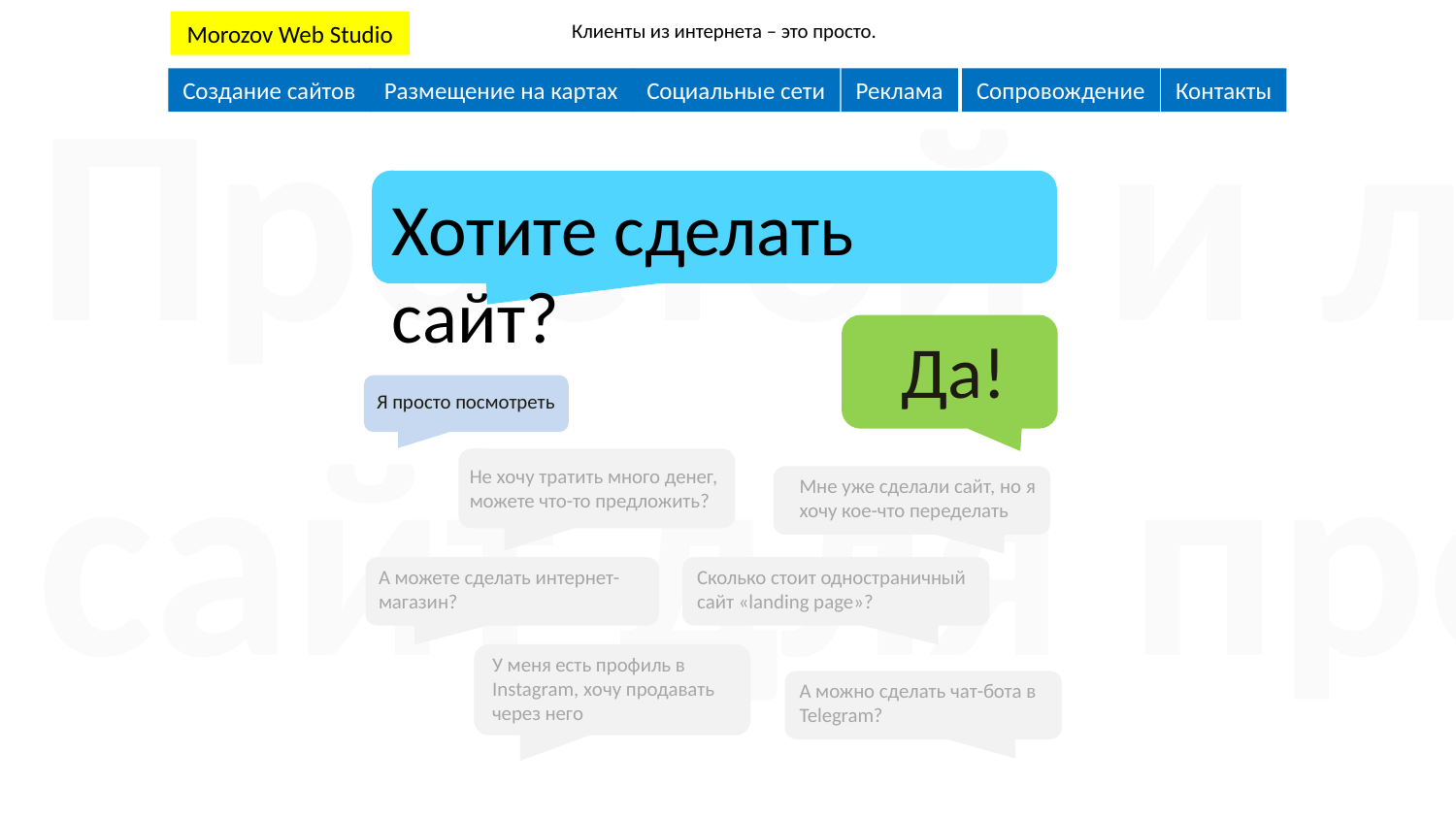

Morozov Web Studio
Клиенты из интернета – это просто.
Простой и лёгкий
сайт для продаж
в интернете
Создание сайтов
Размещение на картах
Социальные сети
Реклама
Сопровождение
Контакты
Хотите сделать сайт?

Да!

Я просто посмотреть

Не хочу тратить много денег, можете что-то предложить?

Мне уже сделали сайт, но я хочу кое-что переделать
А можете сделать интернет-магазин?

Сколько стоит одностраничный сайт «landing page»?

У меня есть профиль в Instagram, хочу продавать через него

А можно сделать чат-бота в Telegram?